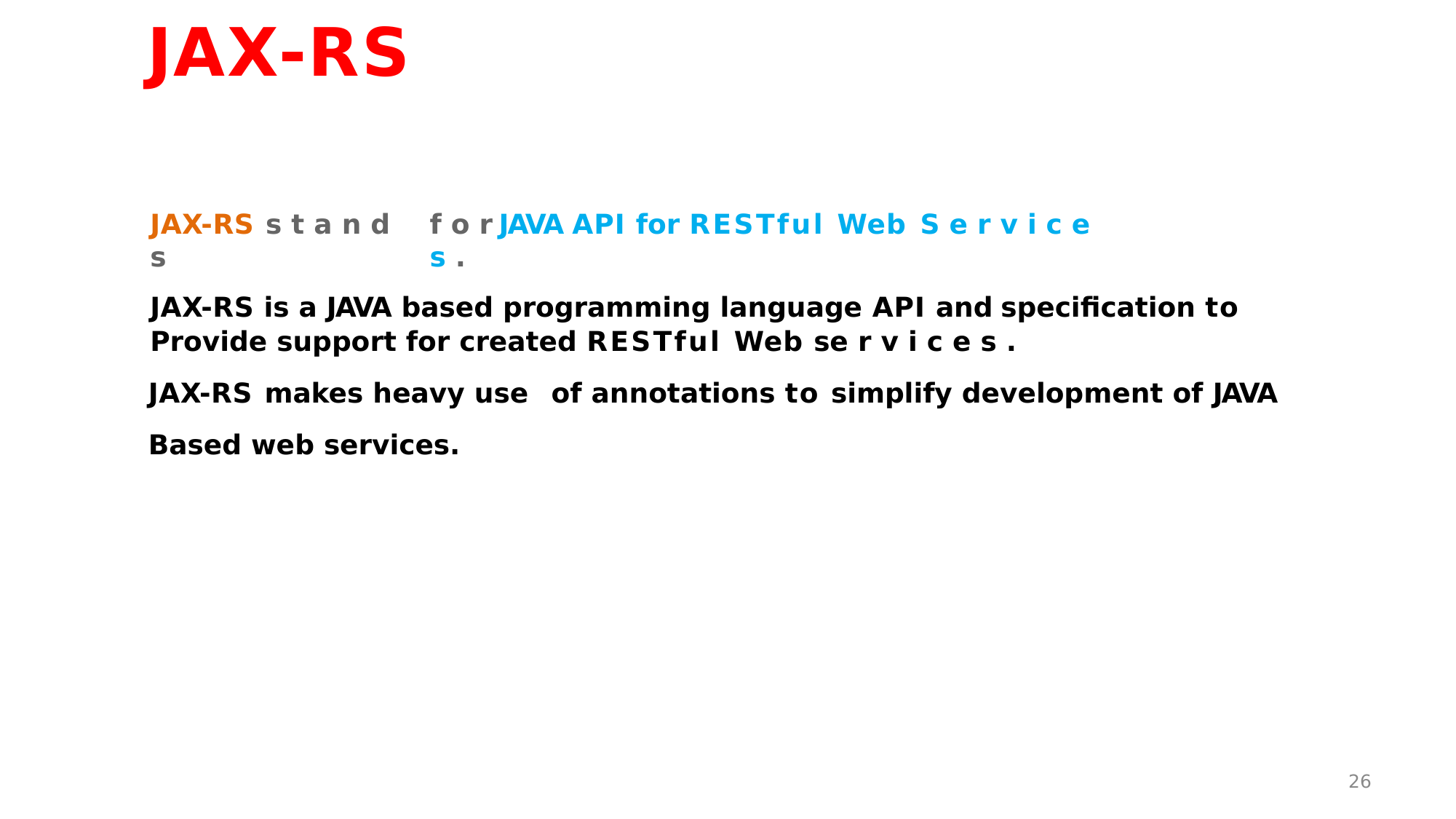

JAX-RS
JAX-RS s t a n d s
f o r	JAVA API for RESTful Web S e r v i c e s .
JAX-RS is a JAVA based programming language API and specification to
Provide support for created RESTful Web se r v i c e s .
JAX-RS makes heavy use	of annotations to simplify development of JAVA
Based web services.
26